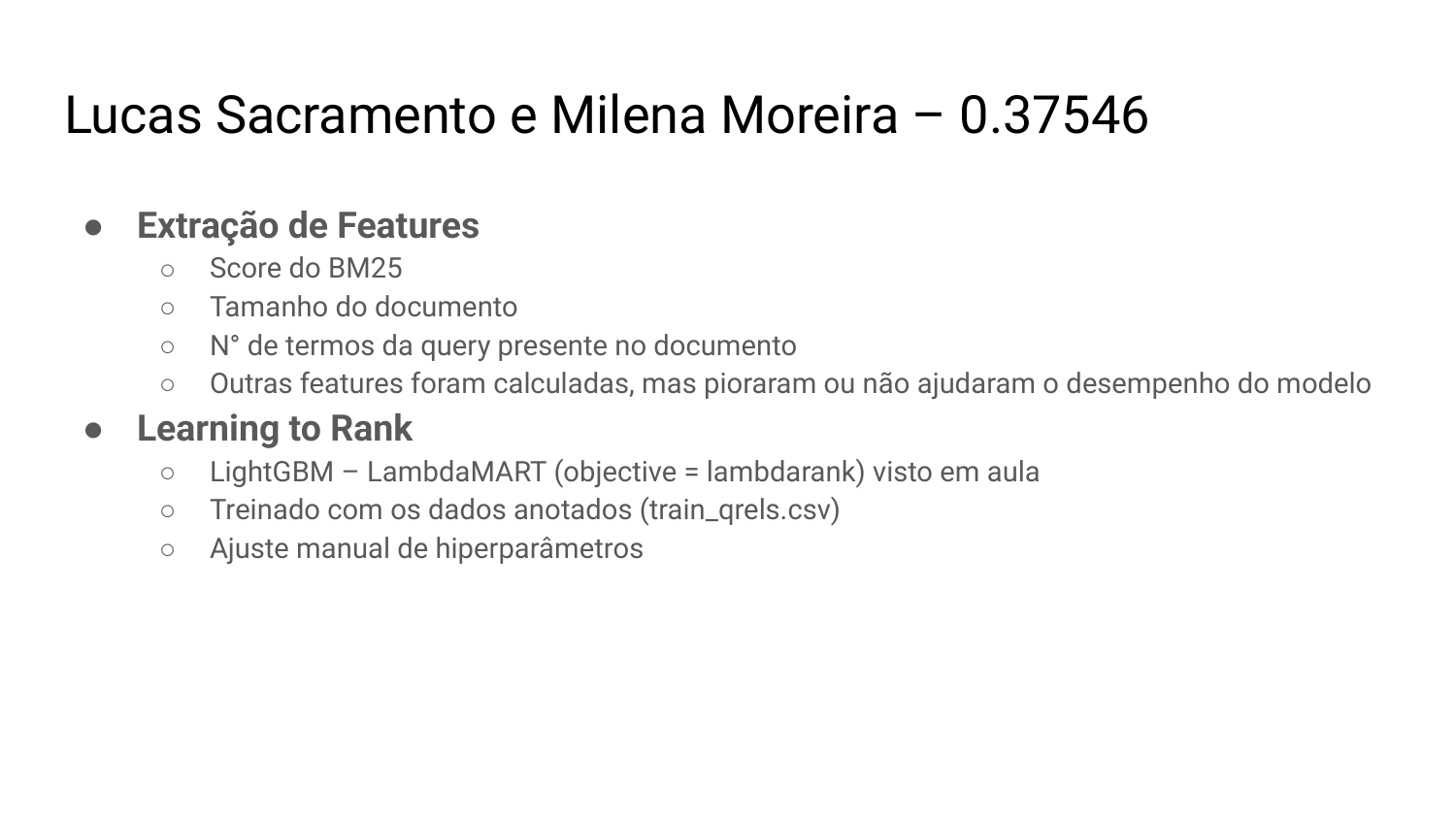

# Lucas Sacramento e Milena Moreira – 0.37546

Extração de Features
Score do BM25
Tamanho do documento
N° de termos da query presente no documento
Outras features foram calculadas, mas pioraram ou não ajudaram o desempenho do modelo
Learning to Rank
LightGBM – LambdaMART (objective = lambdarank) visto em aula
Treinado com os dados anotados (train_qrels.csv)
Ajuste manual de hiperparâmetros